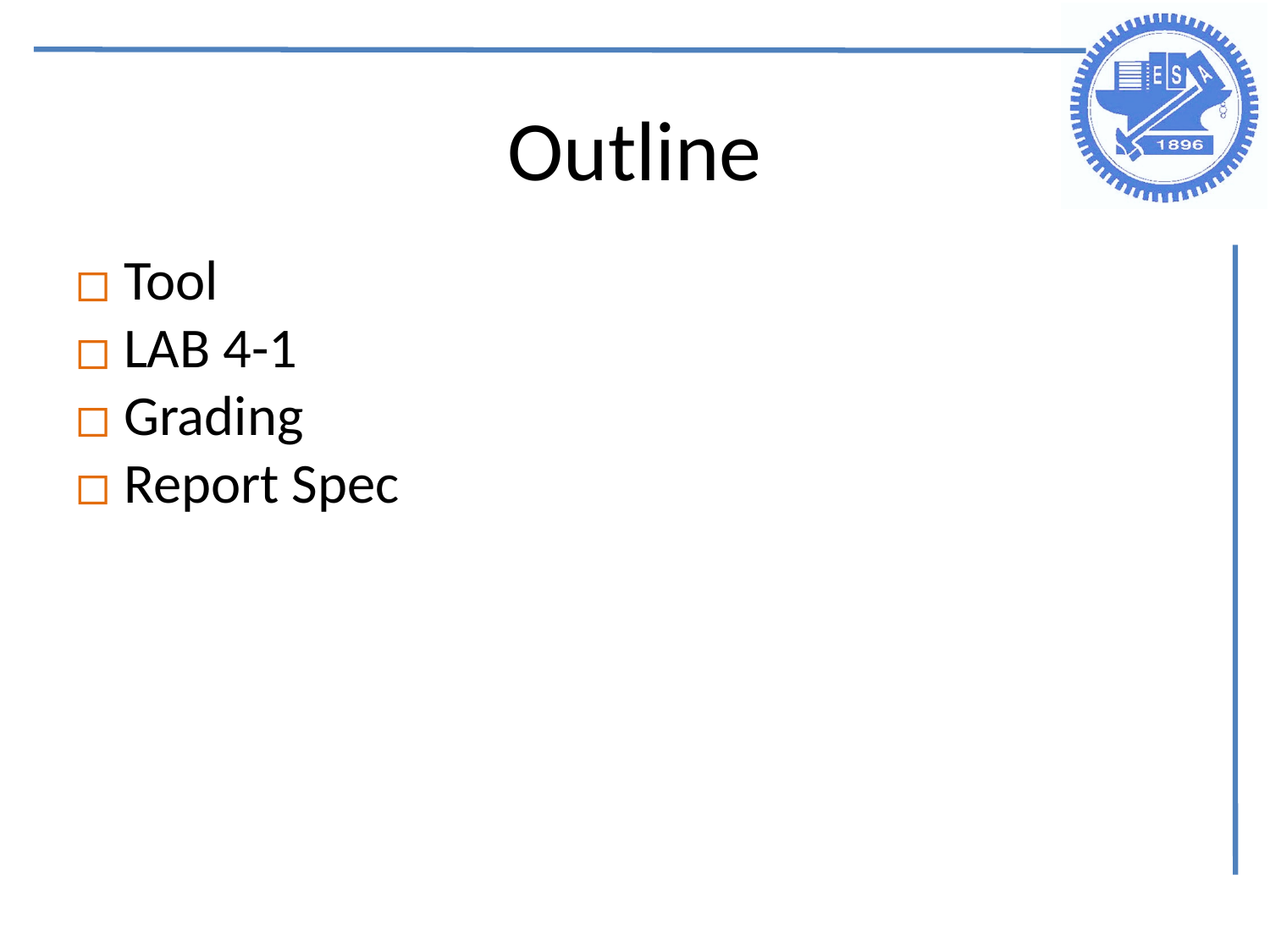

Outline
Tool
LAB 4-1
Grading
Report Spec